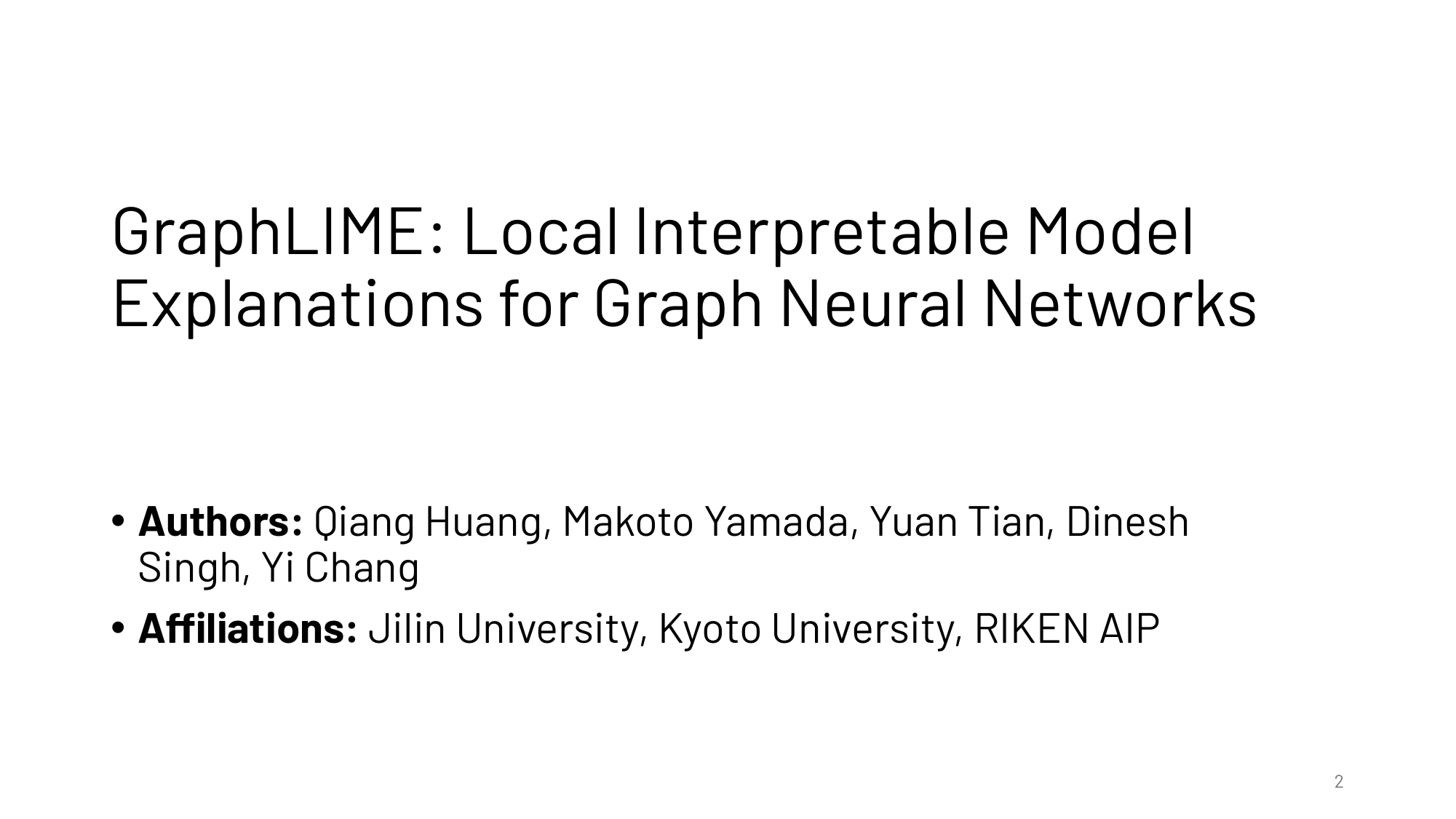

# GraphLIME: Local Interpretable Model Explanations for Graph Neural Networks
Authors: Qiang Huang, Makoto Yamada, Yuan Tian, Dinesh Singh, Yi Chang
Affiliations: Jilin University, Kyoto University, RIKEN AIP
2